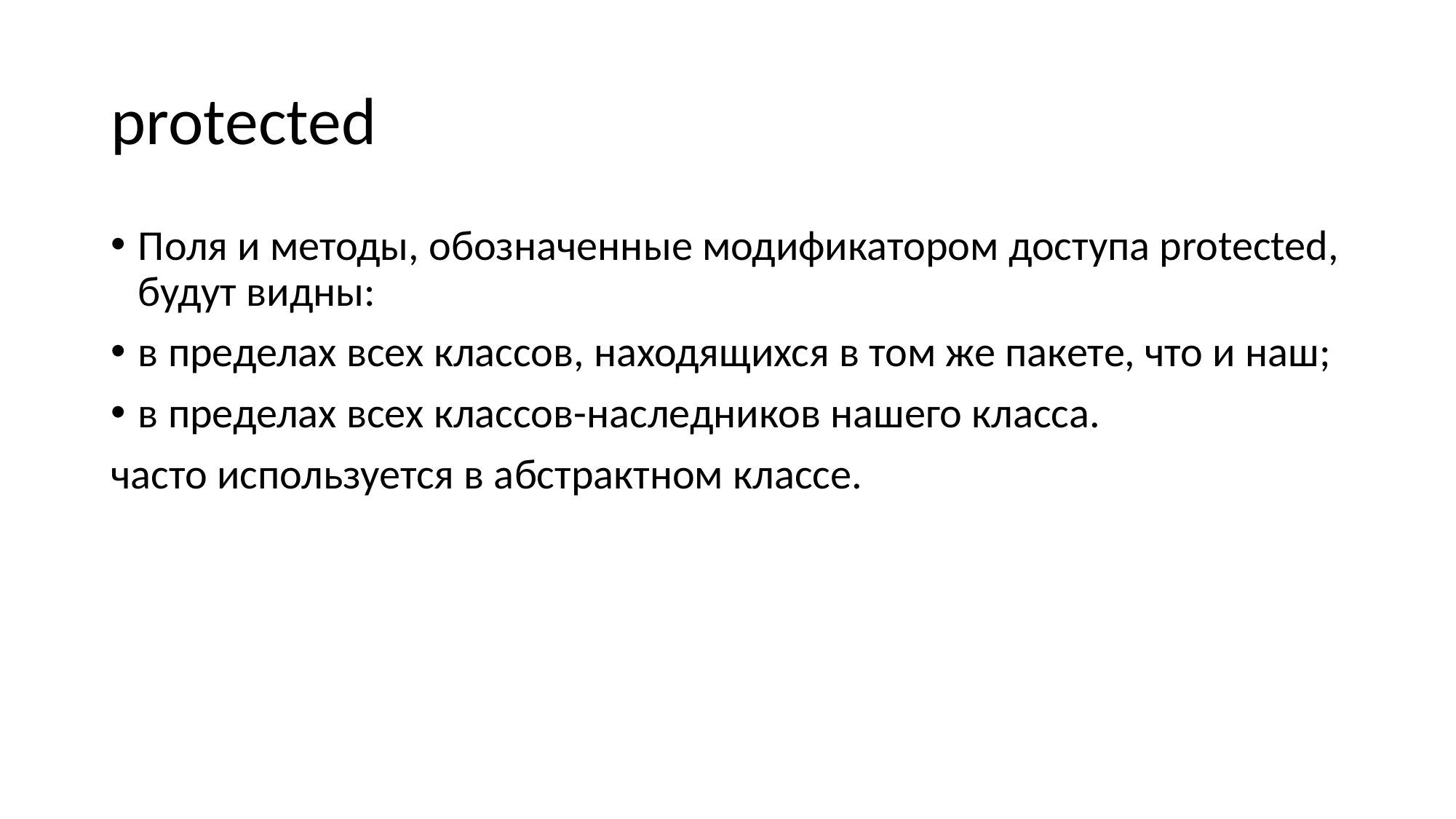

# protected
Поля и методы, обозначенные модификатором доступа protected, будут видны:
в пределах всех классов, находящихся в том же пакете, что и наш;
в пределах всех классов-наследников нашего класса.
часто используется в абстрактном классе.